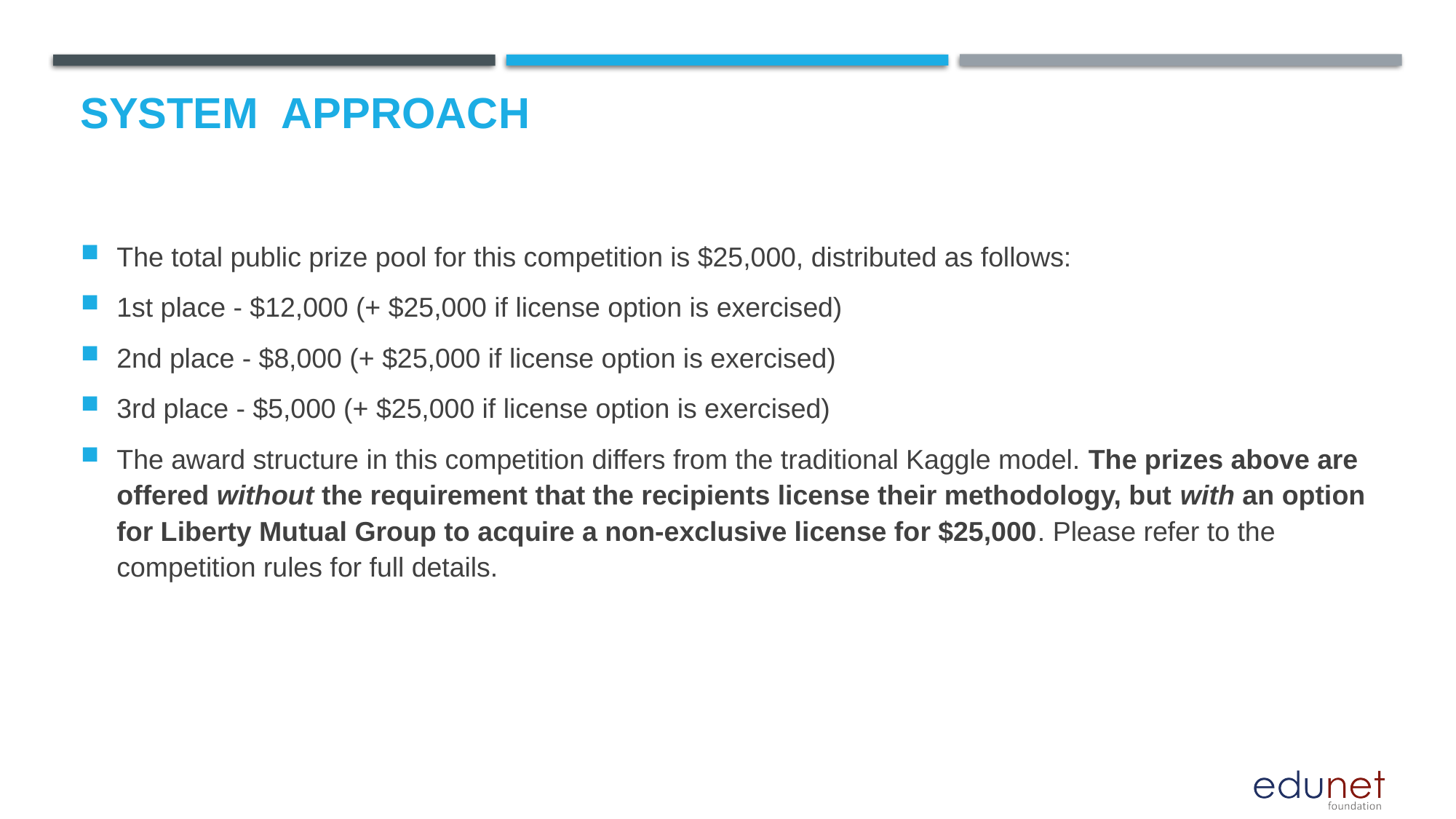

# System  Approach
The total public prize pool for this competition is $25,000, distributed as follows:
1st place - $12,000 (+ $25,000 if license option is exercised)
2nd place - $8,000 (+ $25,000 if license option is exercised)
3rd place - $5,000 (+ $25,000 if license option is exercised)
The award structure in this competition differs from the traditional Kaggle model. The prizes above are offered without the requirement that the recipients license their methodology, but with an option for Liberty Mutual Group to acquire a non-exclusive license for $25,000. Please refer to the competition rules for full details.